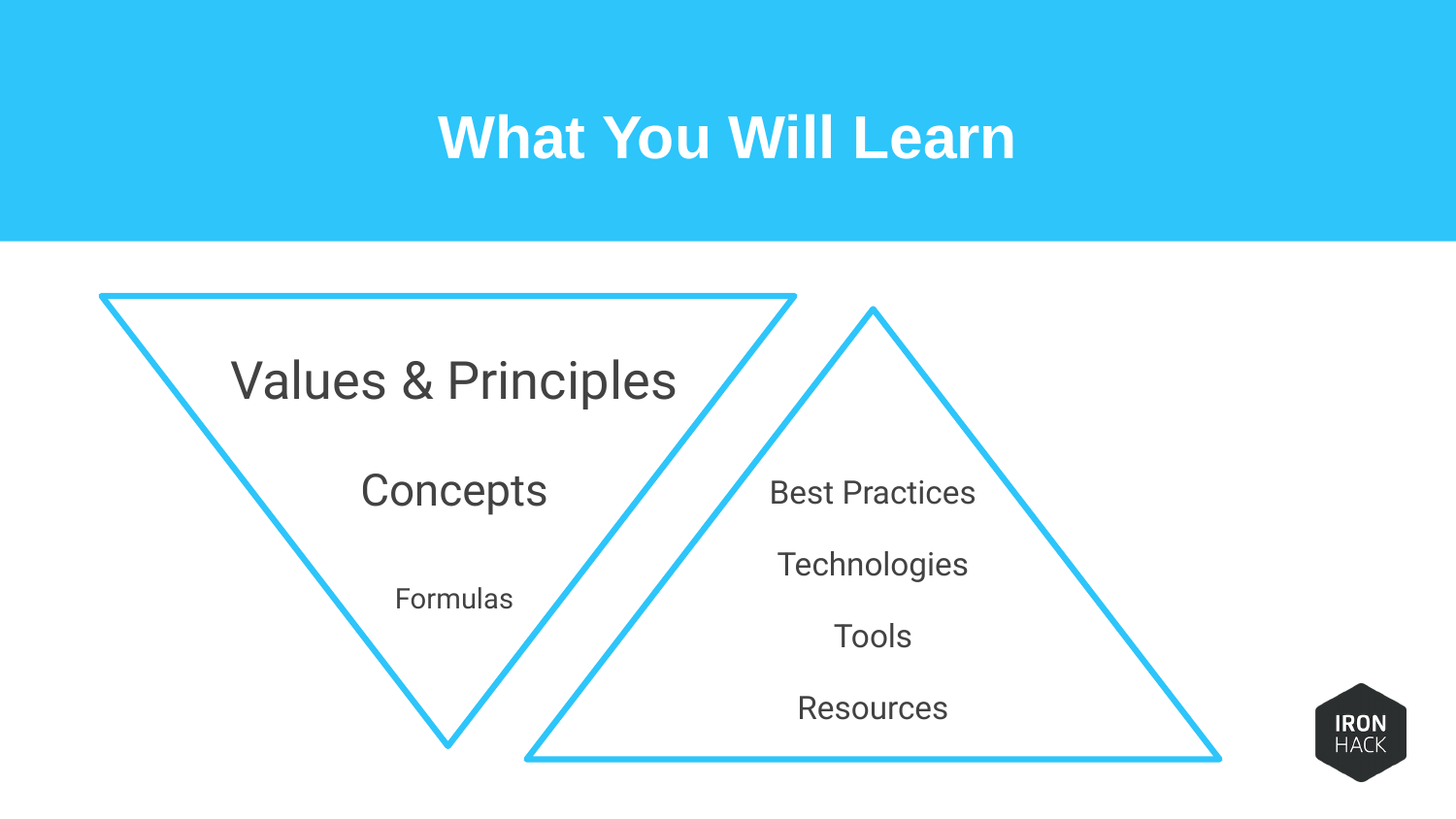

# What You Will Learn

Values & Principles
Concepts
Best Practices
Technologies
Formulas
Tools
Resources